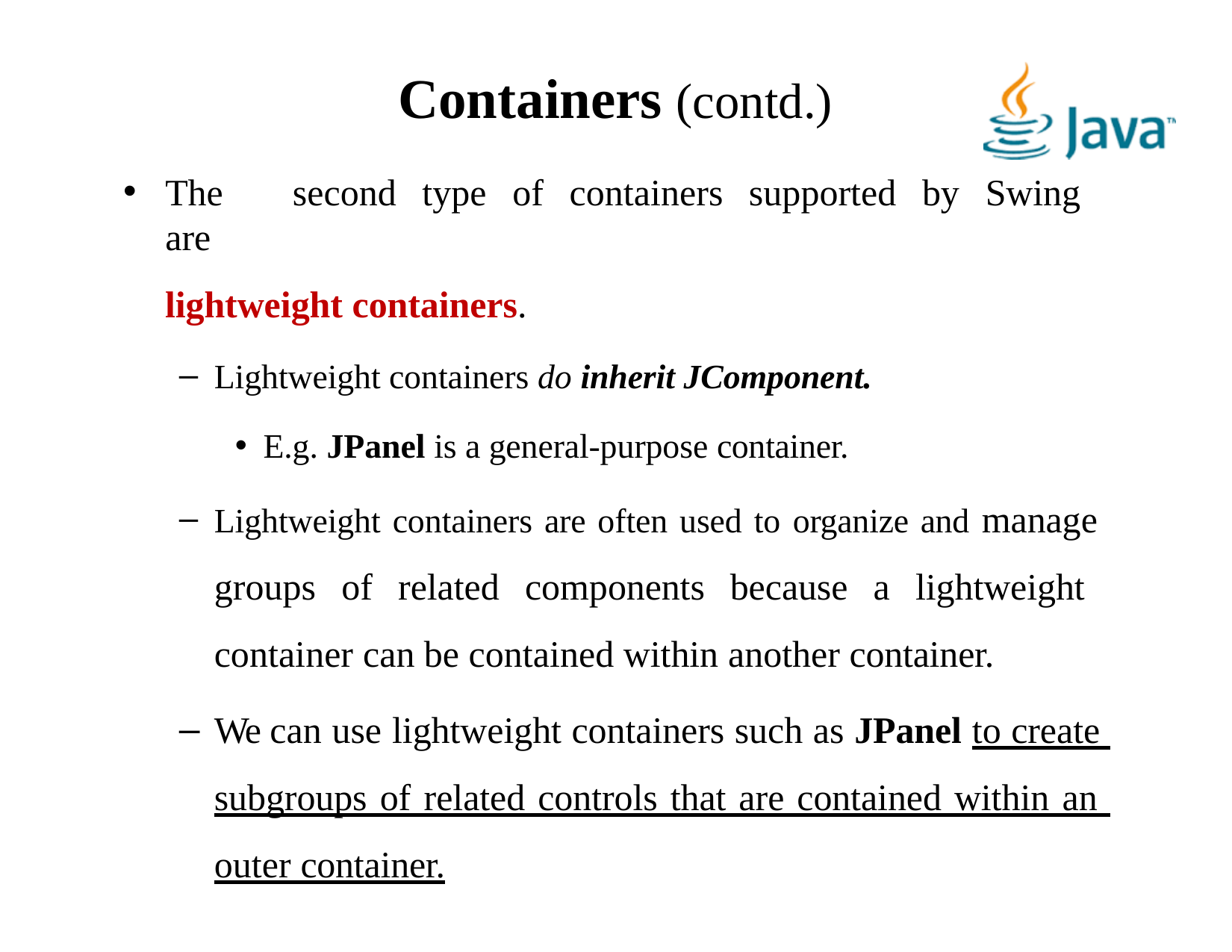

# Containers (contd.)
The	second	type	of	containers	supported	by	Swing	are
lightweight containers.
Lightweight containers do inherit JComponent.
E.g. JPanel is a general-purpose container.
Lightweight containers are often used to organize and manage  groups of related components because a lightweight  container can be contained within another container.
We can use lightweight containers such as JPanel to create  subgroups of related controls that are contained within an  outer container.